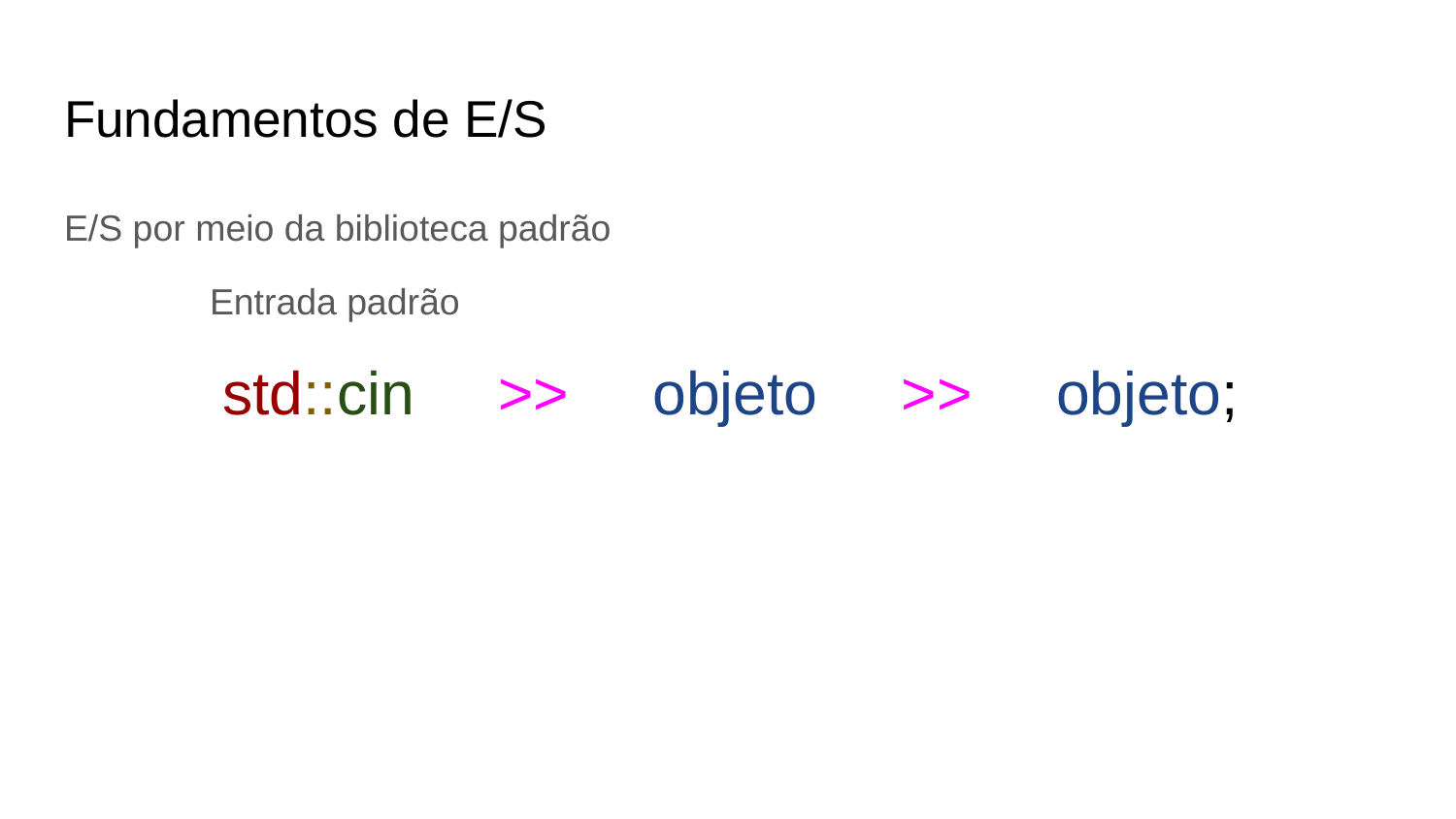

# Fundamentos de E/S
E/S por meio da biblioteca padrão
	Entrada padrão

std::cin     >>     objeto     >>     objeto;